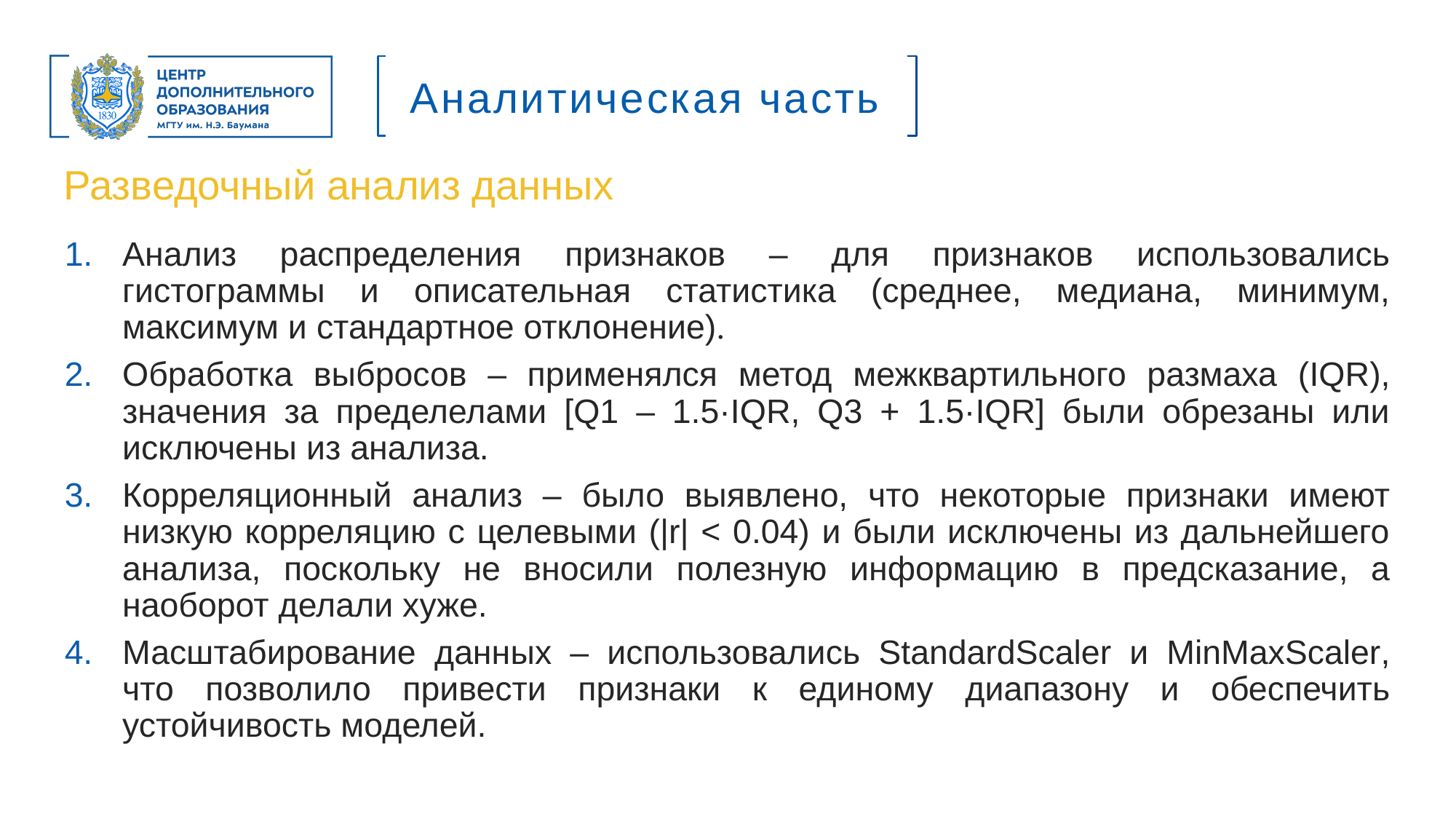

Аналитическая часть

Разведочный анализ данных
Анализ распределения признаков – для признаков использовались гистограммы и описательная статистика (среднее, медиана, минимум, максимум и стандартное отклонение).
Обработка выбросов – применялся метод межквартильного размаха (IQR), значения за пределелами [Q1 – 1.5·IQR, Q3 + 1.5·IQR] были обрезаны или исключены из анализа.
Корреляционный анализ – было выявлено, что некоторые признаки имеют низкую корреляцию с целевыми (|r| < 0.04) и были исключены из дальнейшего анализа, поскольку не вносили полезную информацию в предсказание, а наоборот делали хуже.
Масштабирование данных – использовались StandardScaler и MinMaxScaler, что позволило привести признаки к единому диапазону и обеспечить устойчивость моделей.
7